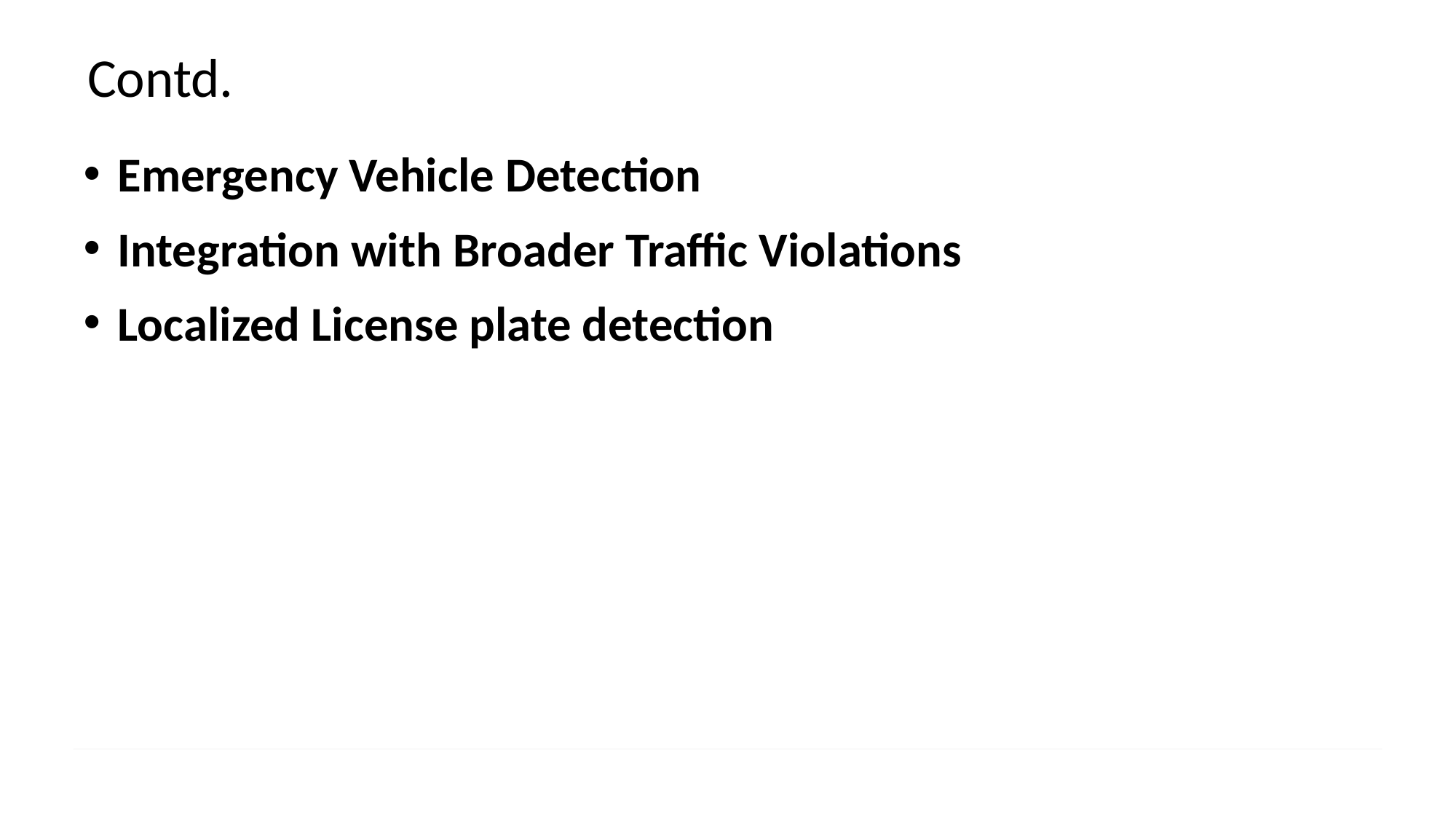

# Contd.
Emergency Vehicle Detection
Integration with Broader Traffic Violations
Localized License plate detection